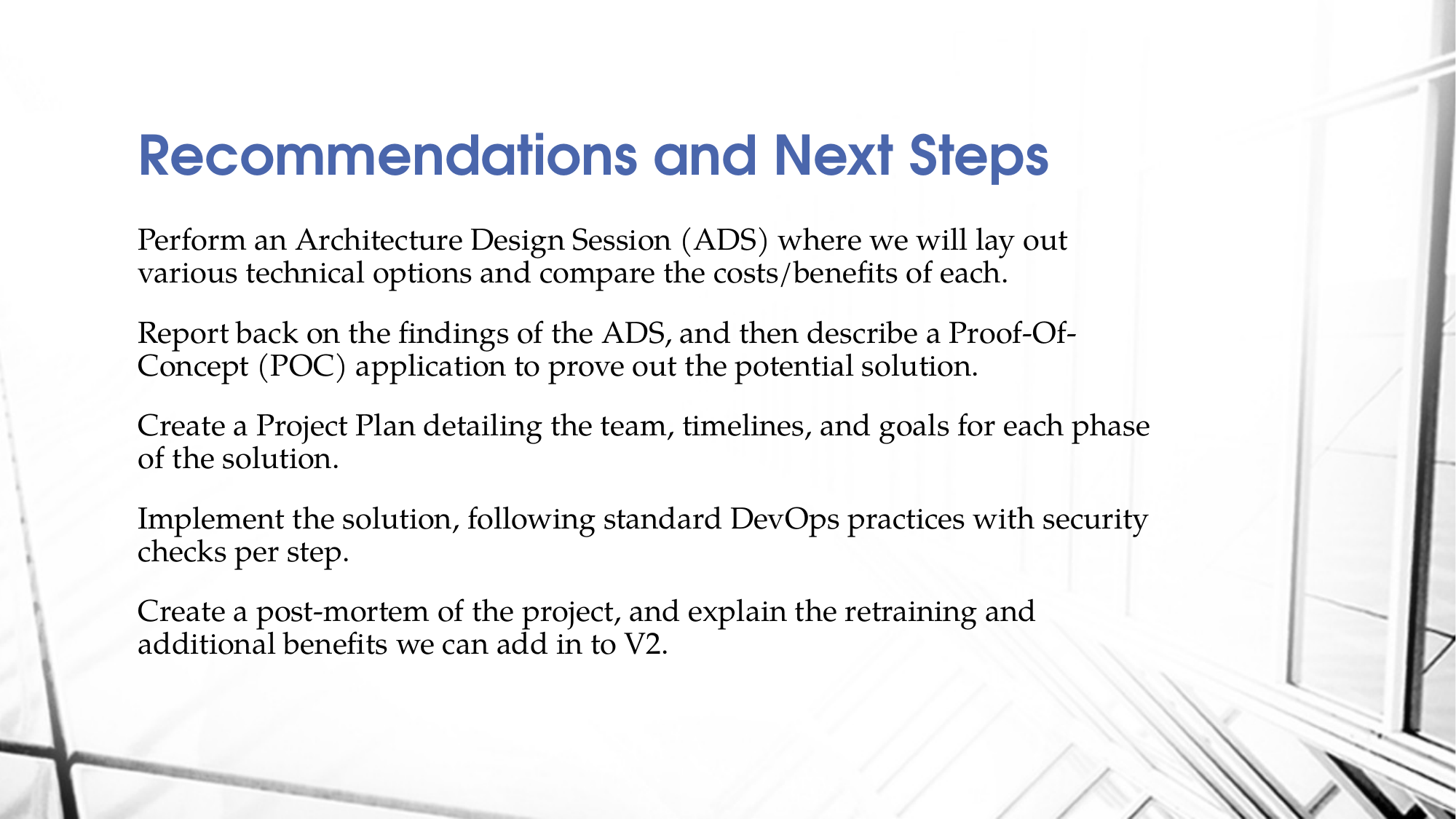

Recommendations and Next Steps
Perform an Architecture Design Session (ADS) where we will lay out various technical options and compare the costs/benefits of each.
Report back on the findings of the ADS, and then describe a Proof-Of-Concept (POC) application to prove out the potential solution.
Create a Project Plan detailing the team, timelines, and goals for each phase of the solution.
Implement the solution, following standard DevOps practices with security checks per step.
Create a post-mortem of the project, and explain the retraining and additional benefits we can add in to V2.